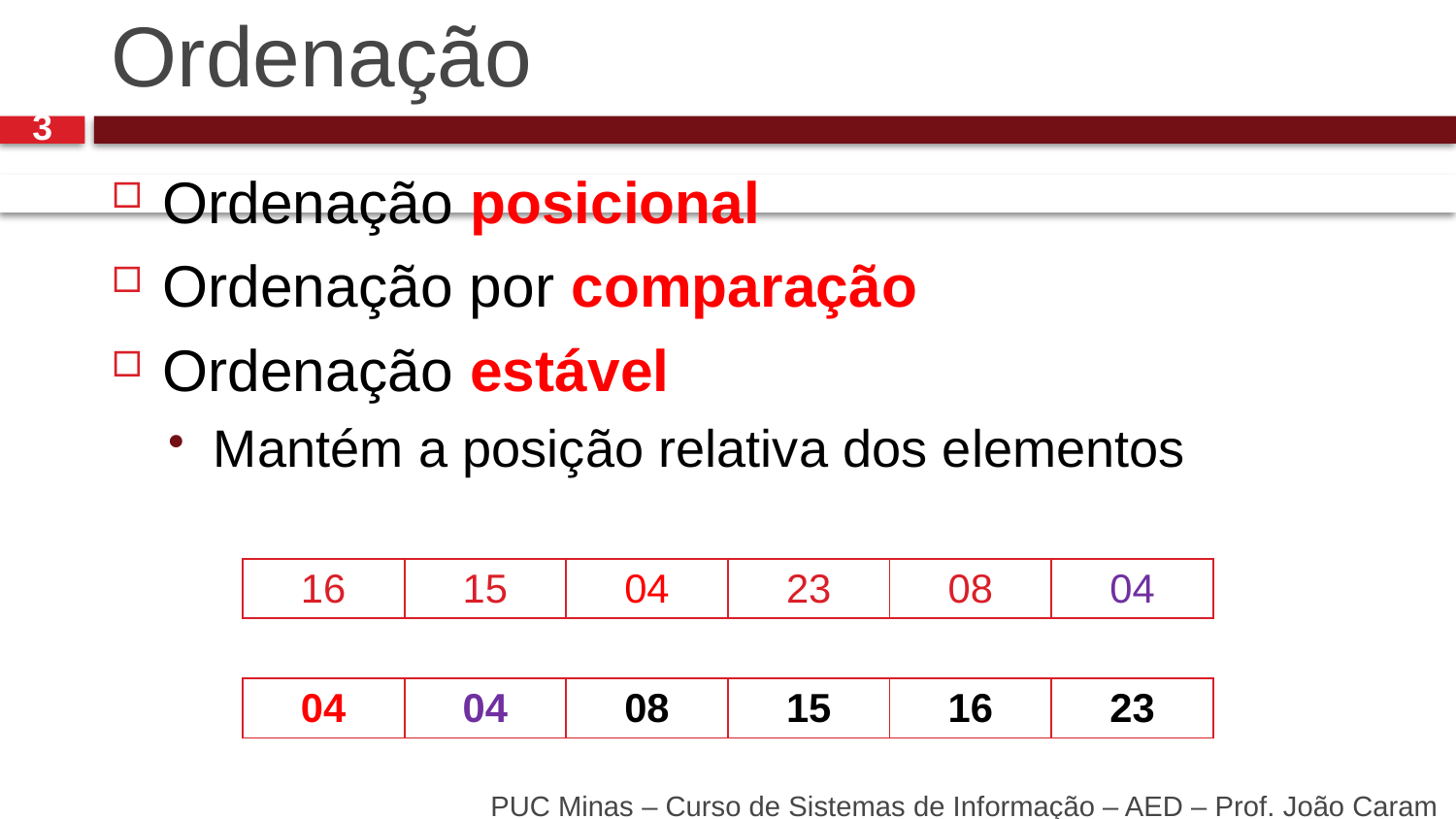

# Ordenação
3
Ordenação posicional
Ordenação por comparação
Ordenação estável
Mantém a posição relativa dos elementos

| 16 | 15 | 04 | 23 | 08 | 04 |
| --- | --- | --- | --- | --- | --- |
|  |  |  |  |  |  |
| 04 | 04 | 08 | 15 | 16 | 23 |
PUC Minas – Curso de Sistemas de Informação – AED – Prof. João Caram